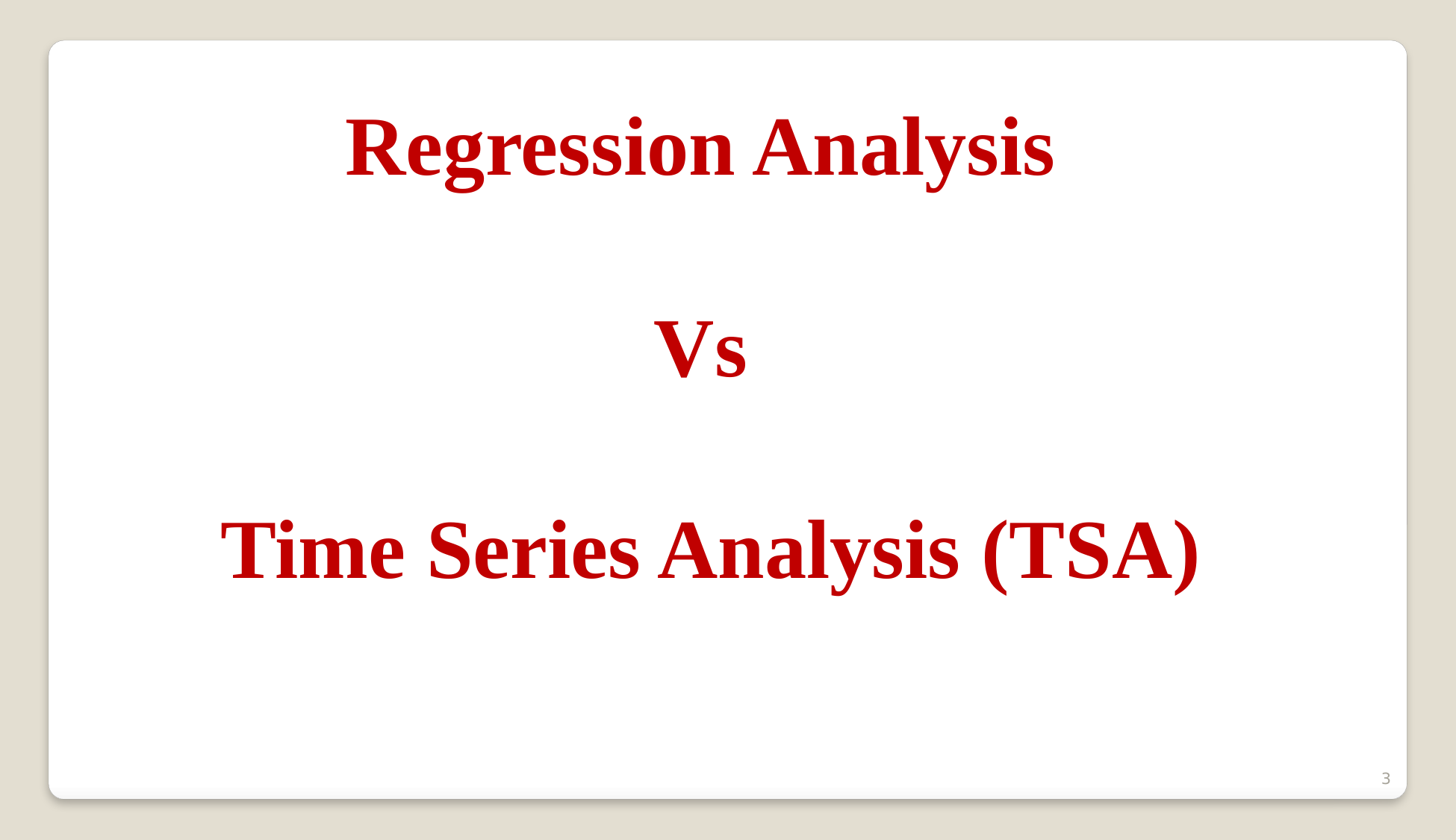

Regression Analysis

Vs

Time Series Analysis (TSA)
3